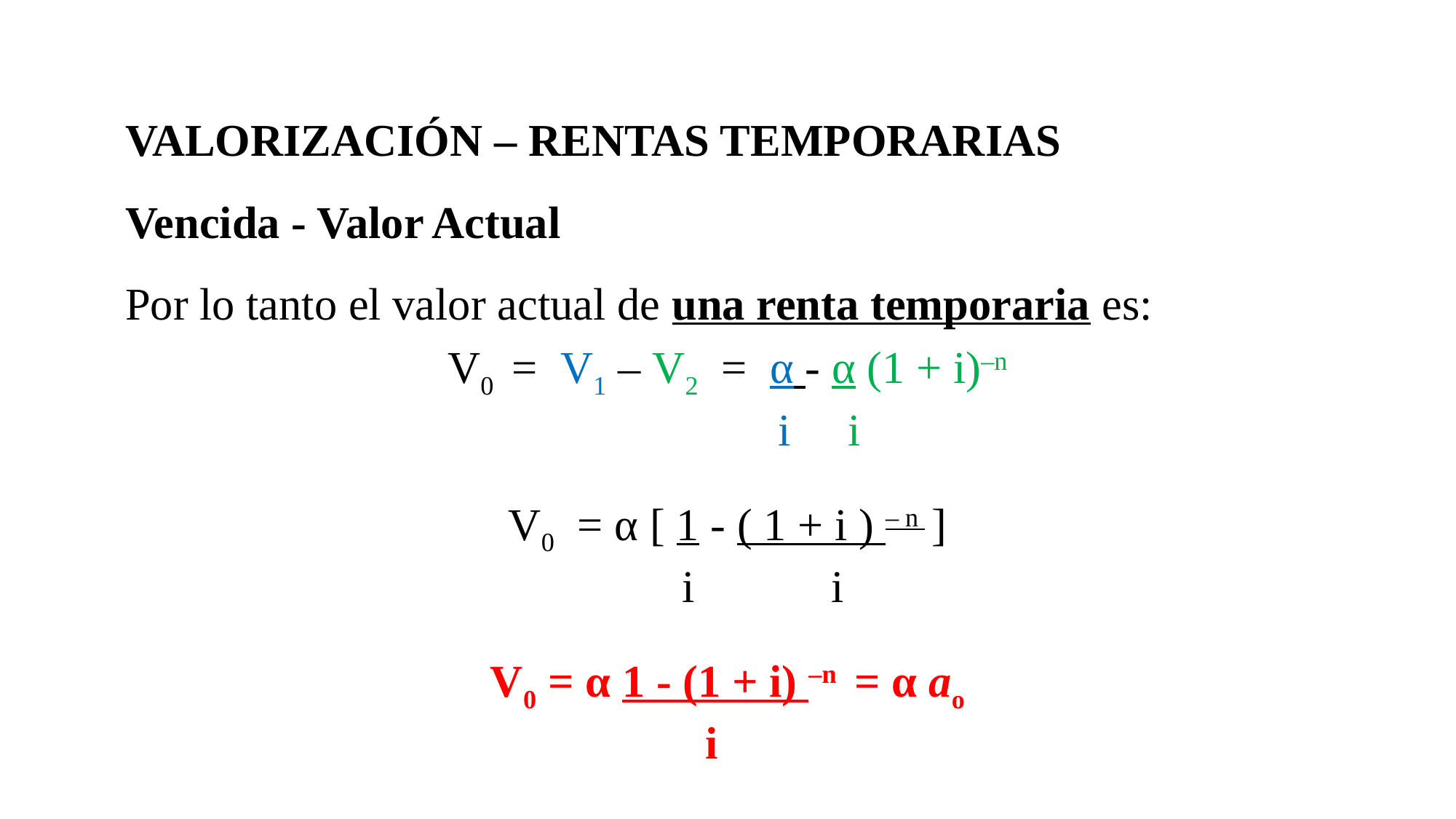

VALORIZACIÓN – RENTAS TEMPORARIAS
Vencida - Valor Actual
Por lo tanto el valor actual de una renta temporaria es:
V0  =  V1 – V2  =  α - α (1 + i)–n
                                                         i     i
V0  = α [ 1 - ( 1 + i ) – n  ]
                    i            i
V0 = α 1 - (1 + i) –n  = α ao
                                   		   i